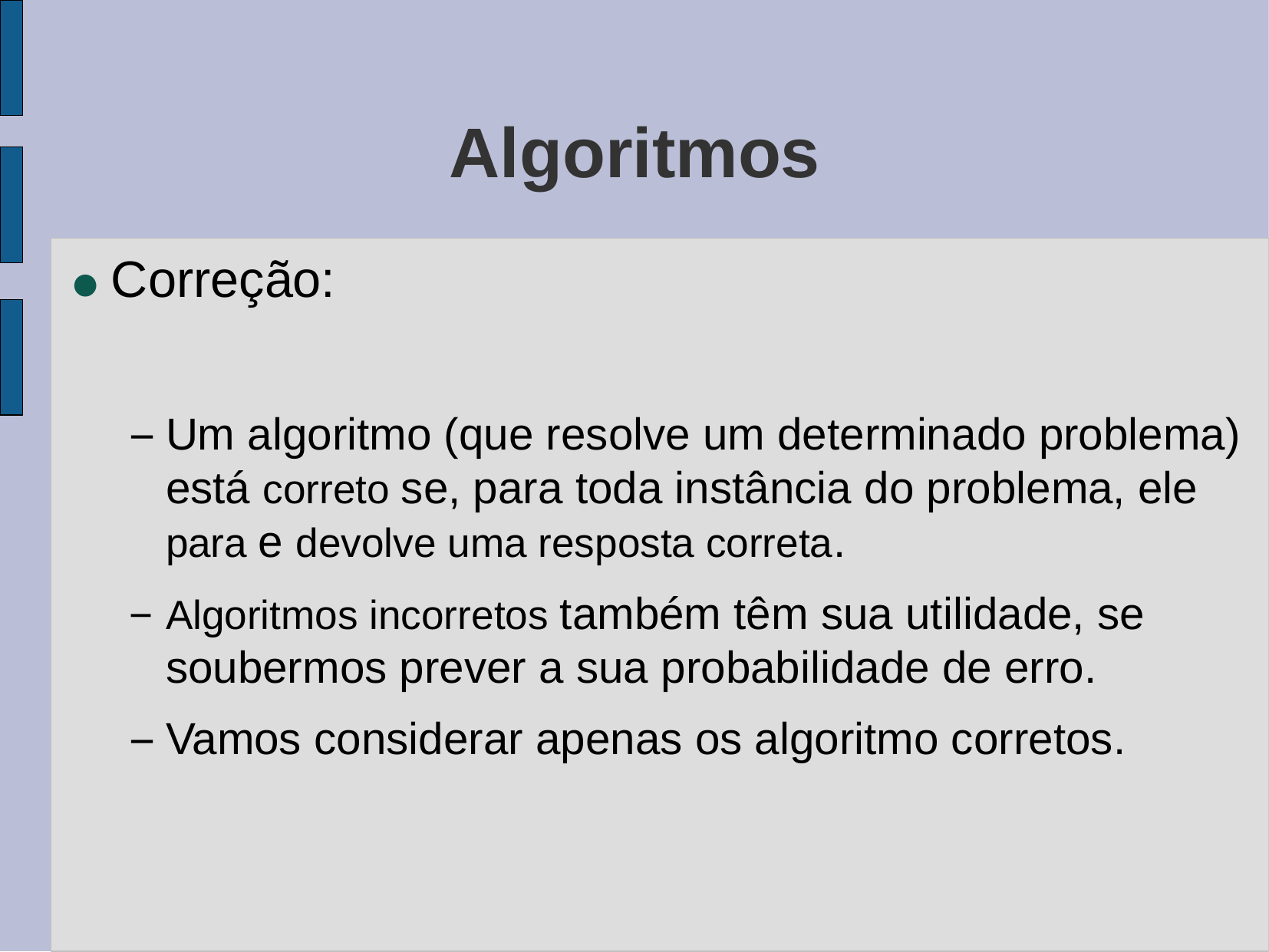

Algoritmos
Correção:

Um algoritmo (que resolve um determinado problema) está correto se, para toda instância do problema, ele para e devolve uma resposta correta.
Algoritmos incorretos também têm sua utilidade, se soubermos prever a sua probabilidade de erro.
Vamos considerar apenas os algoritmo corretos.